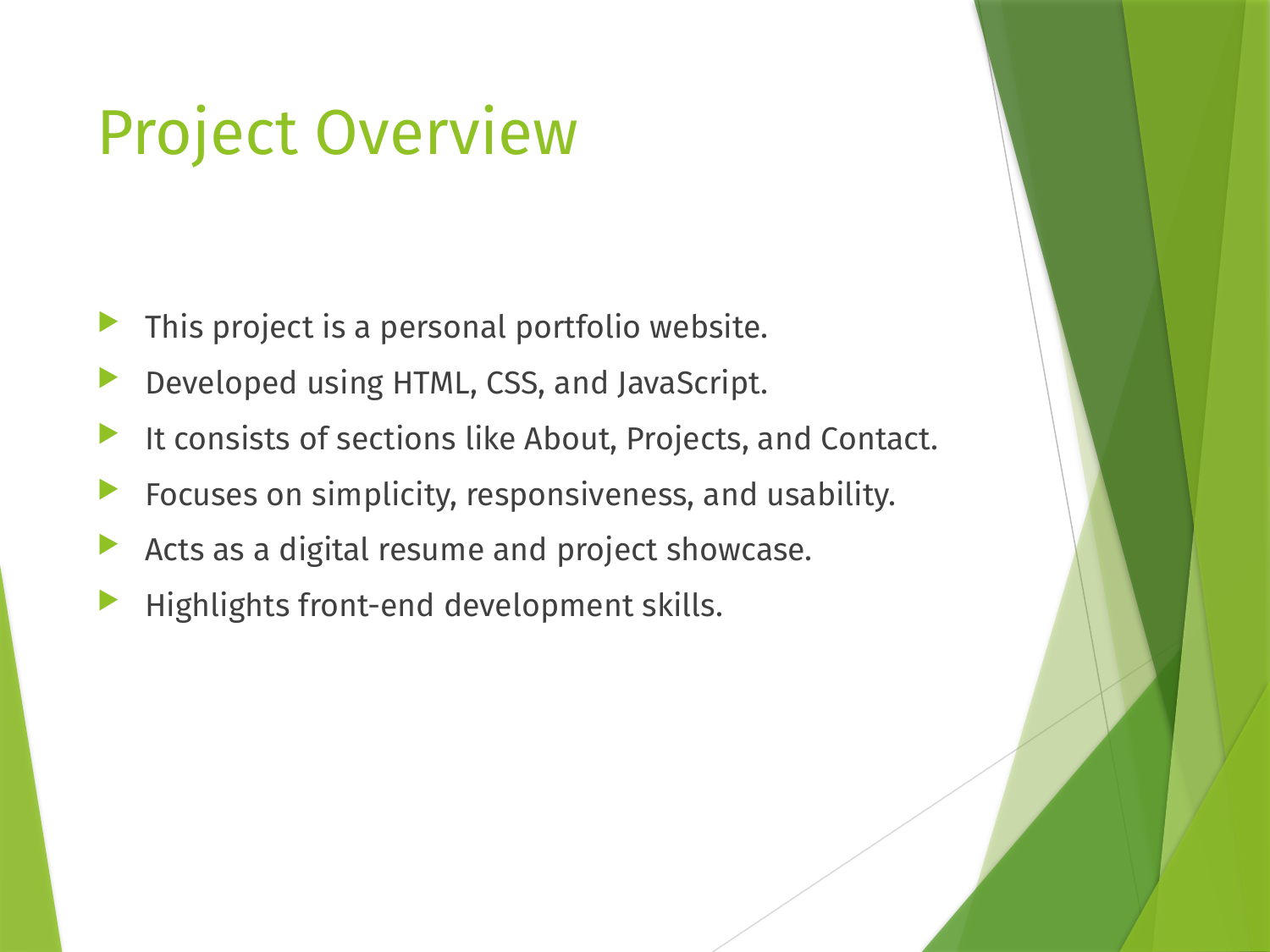

# Project Overview
This project is a personal portfolio website.
Developed using HTML, CSS, and JavaScript.
It consists of sections like About, Projects, and Contact.
Focuses on simplicity, responsiveness, and usability.
Acts as a digital resume and project showcase.
Highlights front-end development skills.